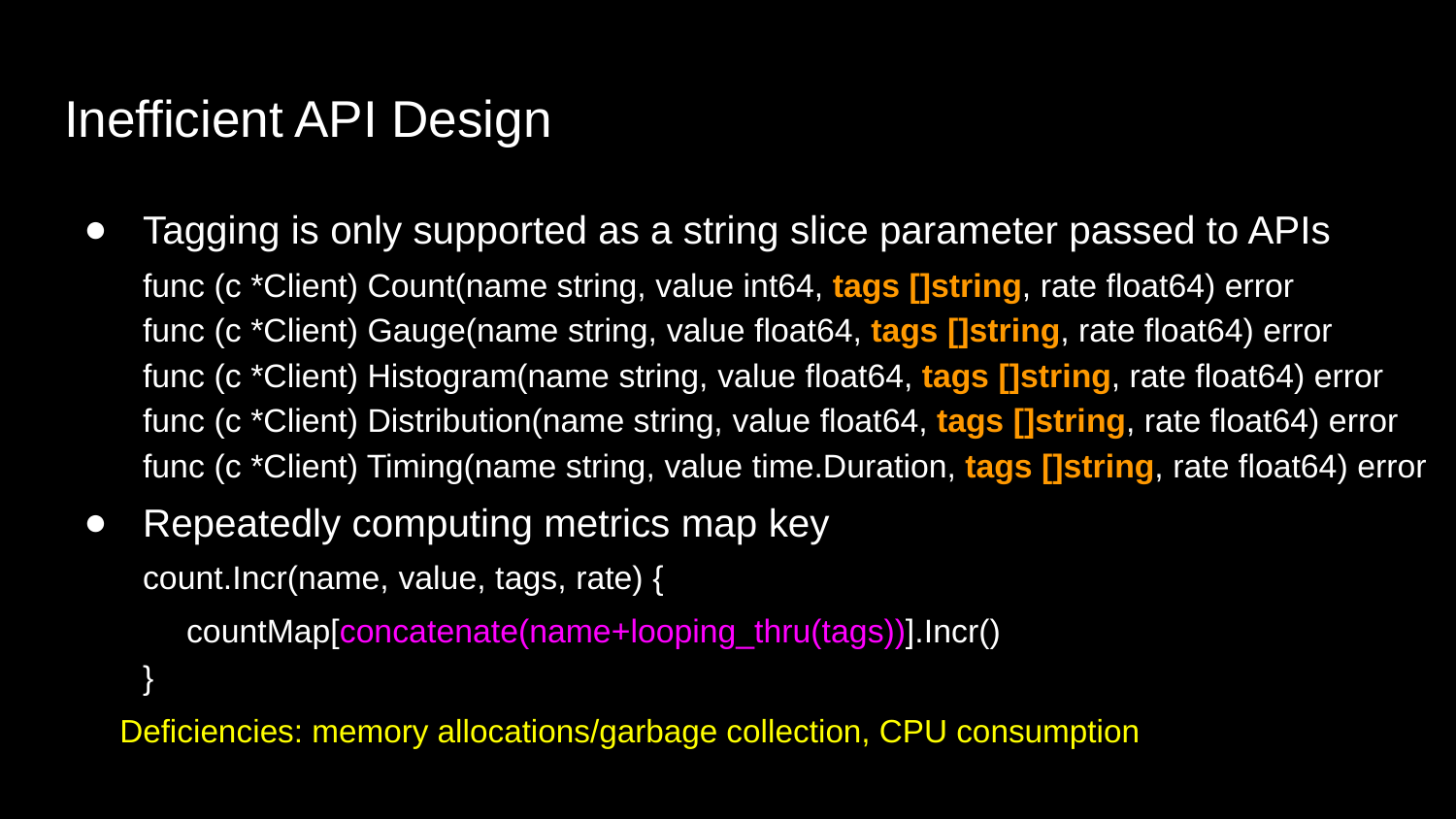

# Inefficient API Design
Tagging is only supported as a string slice parameter passed to APIs
func (c *Client) Count(name string, value int64, tags []string, rate float64) error
func (c *Client) Gauge(name string, value float64, tags []string, rate float64) error
func (c *Client) Histogram(name string, value float64, tags []string, rate float64) error
func (c *Client) Distribution(name string, value float64, tags []string, rate float64) error
func (c *Client) Timing(name string, value time.Duration, tags []string, rate float64) error
Repeatedly computing metrics map key
count.Incr(name, value, tags, rate) {
    countMap[concatenate(name+looping_thru(tags))].Incr()
}
Deficiencies: memory allocations/garbage collection, CPU consumption